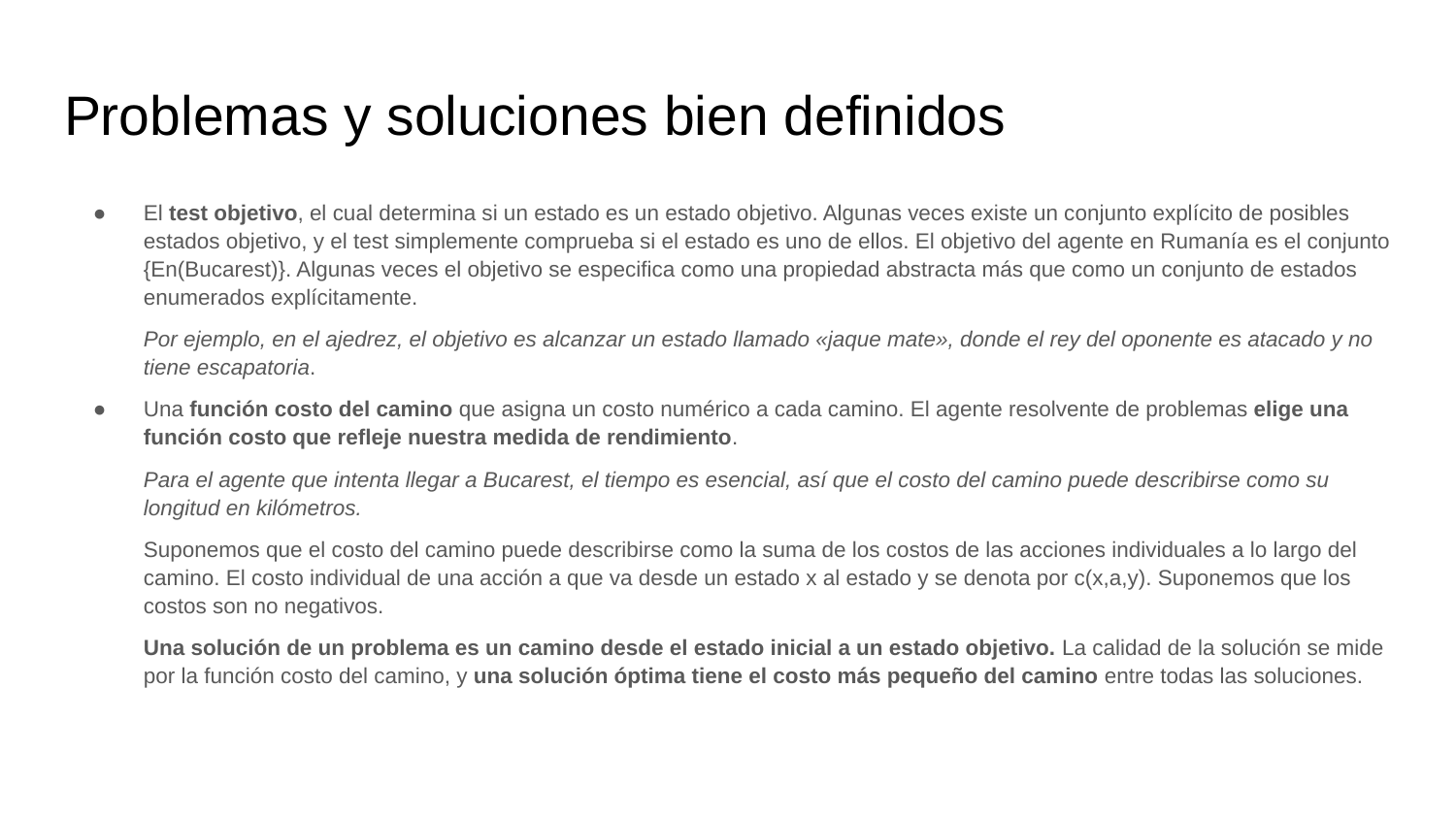

# Problemas y soluciones bien definidos
El test objetivo, el cual determina si un estado es un estado objetivo. Algunas veces existe un conjunto explícito de posibles estados objetivo, y el test simplemente comprueba si el estado es uno de ellos. El objetivo del agente en Rumanía es el conjunto {En(Bucarest)}. Algunas veces el objetivo se especifica como una propiedad abstracta más que como un conjunto de estados enumerados explícitamente.
Por ejemplo, en el ajedrez, el objetivo es alcanzar un estado llamado «jaque mate», donde el rey del oponente es atacado y no tiene escapatoria.
Una función costo del camino que asigna un costo numérico a cada camino. El agente resolvente de problemas elige una función costo que refleje nuestra medida de rendimiento.
Para el agente que intenta llegar a Bucarest, el tiempo es esencial, así que el costo del camino puede describirse como su longitud en kilómetros.
Suponemos que el costo del camino puede describirse como la suma de los costos de las acciones individuales a lo largo del camino. El costo individual de una acción a que va desde un estado x al estado y se denota por c(x,a,y). Suponemos que los costos son no negativos.
Una solución de un problema es un camino desde el estado inicial a un estado objetivo. La calidad de la solución se mide por la función costo del camino, y una solución óptima tiene el costo más pequeño del camino entre todas las soluciones.